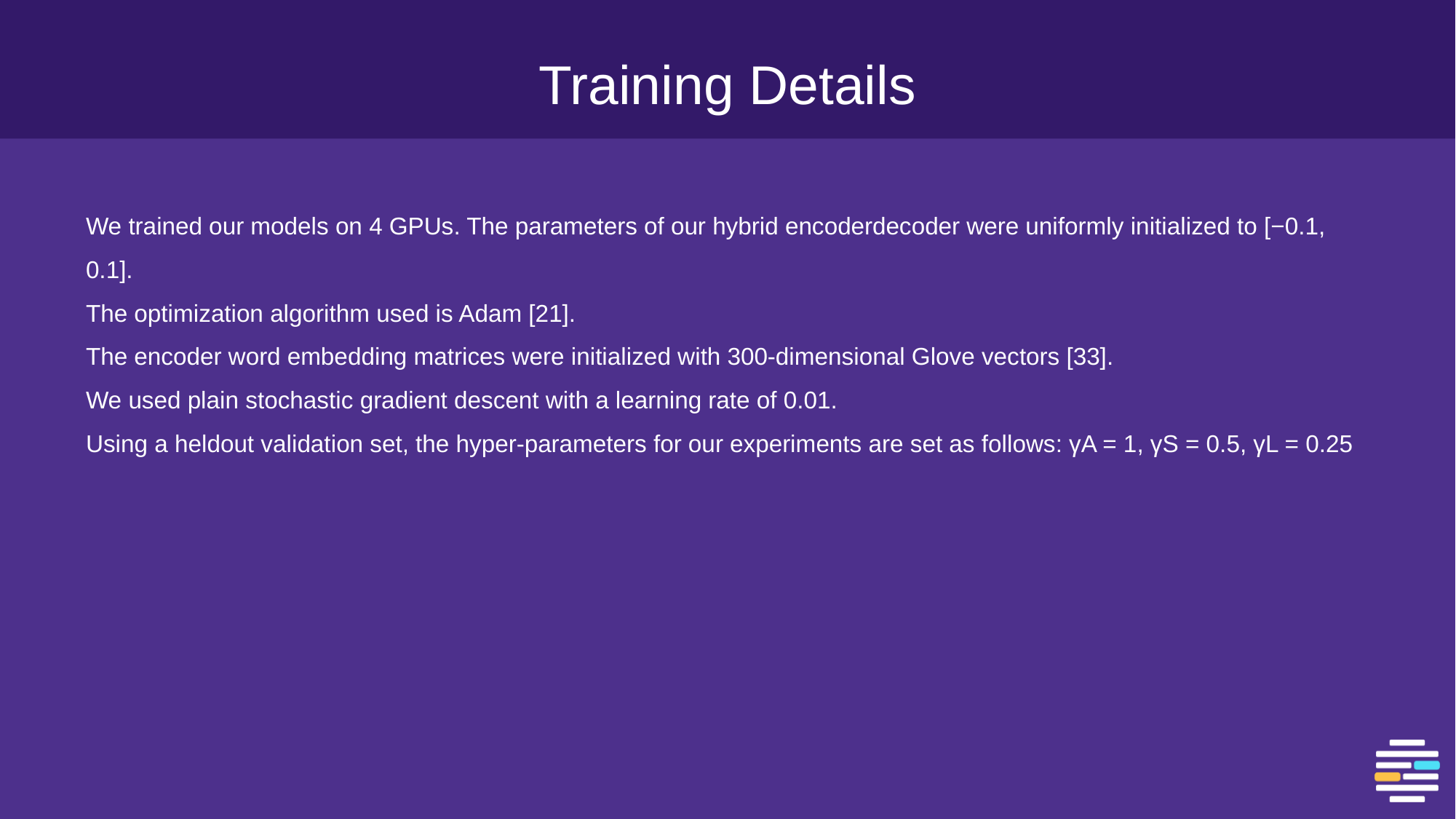

# Training Details
We trained our models on 4 GPUs. The parameters of our hybrid encoderdecoder were uniformly initialized to [−0.1, 0.1].
The optimization algorithm used is Adam [21].
The encoder word embedding matrices were initialized with 300-dimensional Glove vectors [33].
We used plain stochastic gradient descent with a learning rate of 0.01.
Using a heldout validation set, the hyper-parameters for our experiments are set as follows: γA = 1, γS = 0.5, γL = 0.25